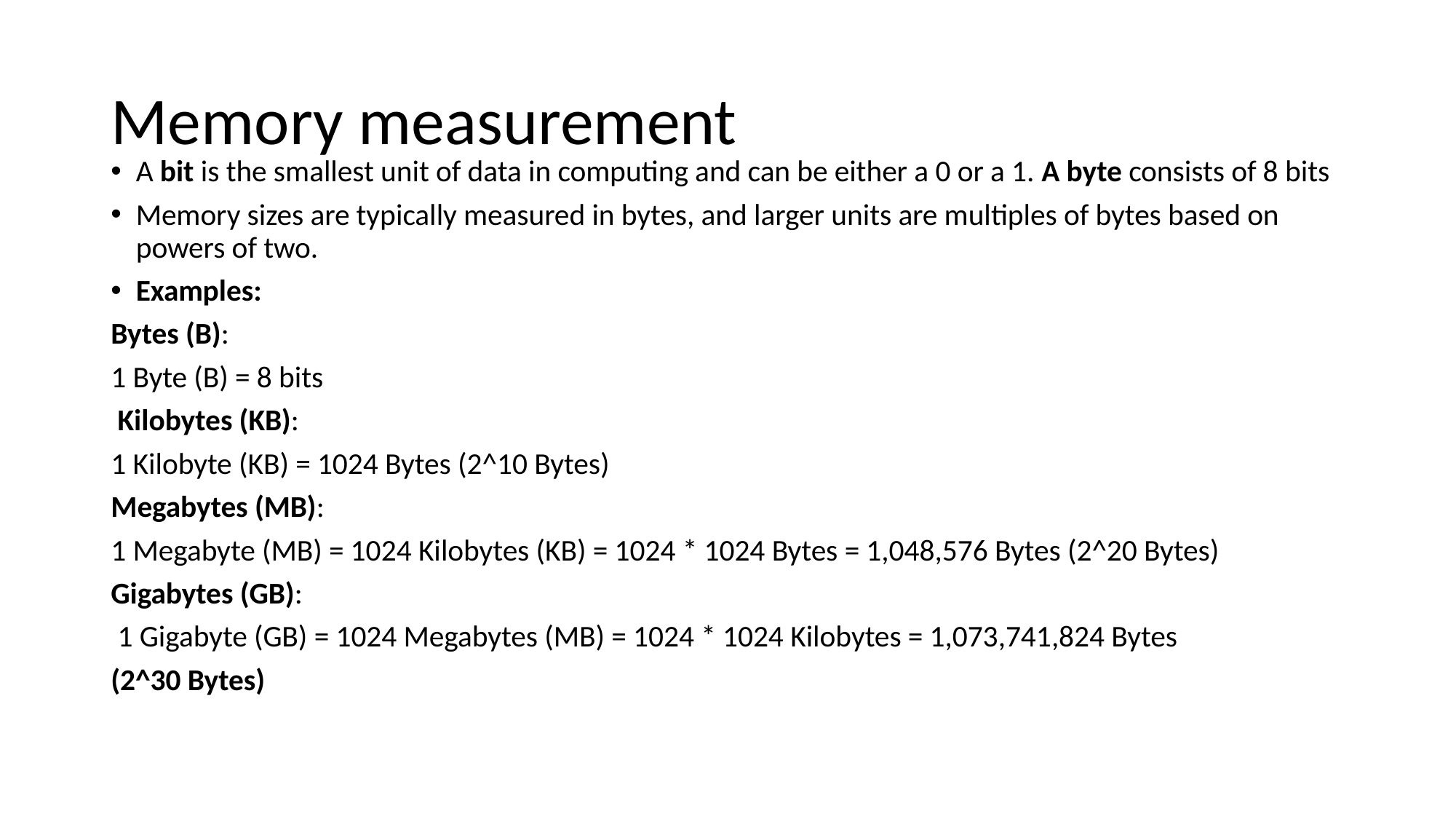

# Memory measurement
A bit is the smallest unit of data in computing and can be either a 0 or a 1. A byte consists of 8 bits
Memory sizes are typically measured in bytes, and larger units are multiples of bytes based on powers of two.
Examples:
Bytes (B):
1 Byte (B) = 8 bits
 Kilobytes (KB):
1 Kilobyte (KB) = 1024 Bytes (2^10 Bytes)
Megabytes (MB):
1 Megabyte (MB) = 1024 Kilobytes (KB) = 1024 * 1024 Bytes = 1,048,576 Bytes (2^20 Bytes)
Gigabytes (GB):
 1 Gigabyte (GB) = 1024 Megabytes (MB) = 1024 * 1024 Kilobytes = 1,073,741,824 Bytes
(2^30 Bytes)